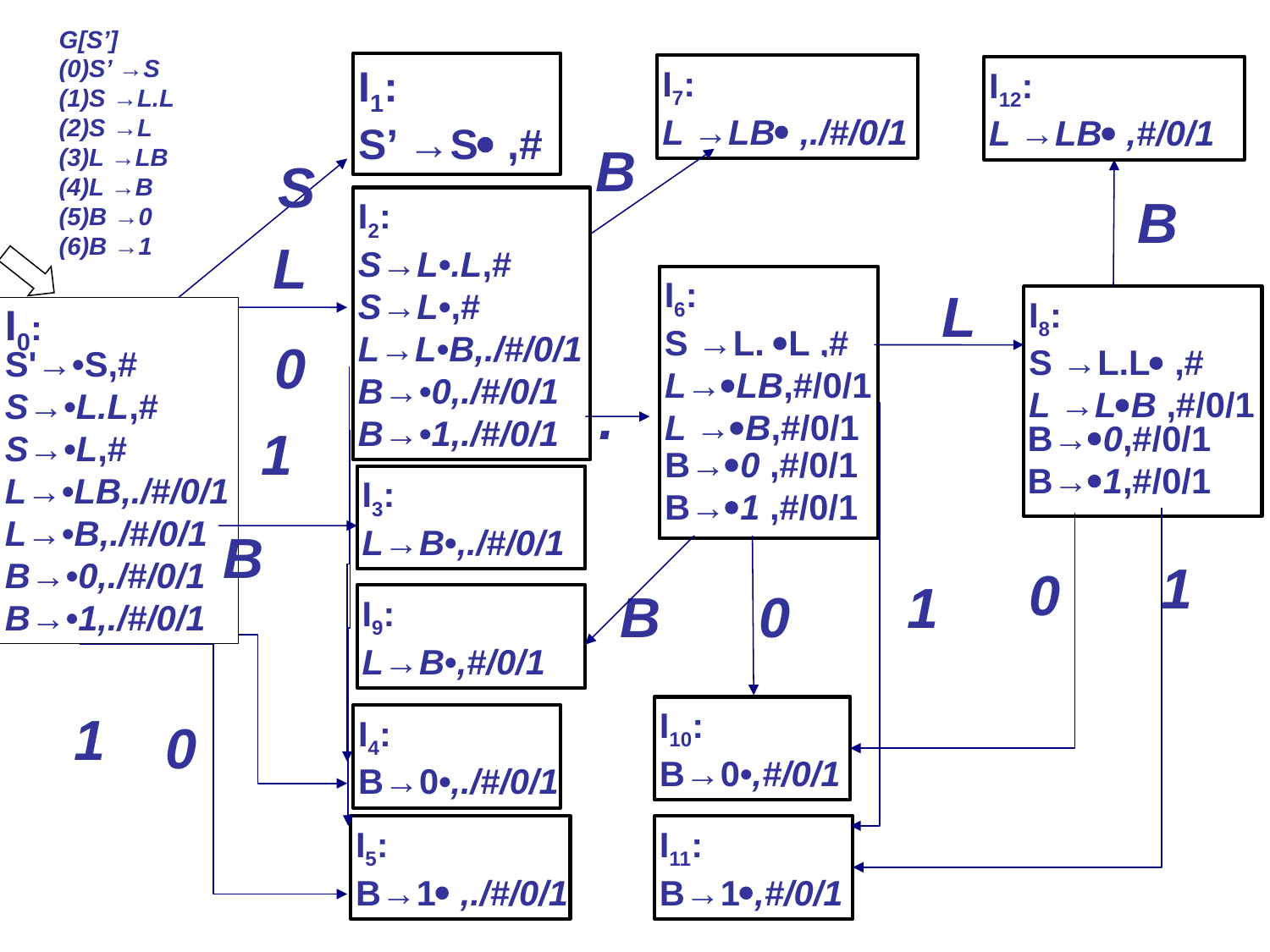

G[S’]
(0)S’ →S
(1)S →L.L
(2)S →L
(3)L →LB
(4)L →B
(5)B →0
(6)B →1
I1:
S’ →S• ,#
I7:
L →LB• ,./#/0/1
I12:
L →LB• ,#/0/1
B
S

B
I2:
S→L•.L,#
S→L•,#
L→L•B,./#/0/1
B→•0,./#/0/1
B→•1,./#/0/1
L

I6:
S →L. •L ,#

L
I8:
S →L.L• ,#
L →L•B ,#/0/1

I0:
S'→•S,#
S→•L.L,#
S→•L,#
L→•LB,./#/0/1
L→•B,./#/0/1
B→•0,./#/0/1
B→•1,./#/0/1

0

L →•LB ,#
L →•B ,#
L →•LB ,0/1
L →•B ,0/1
L→•LB,#/0/1
L →•B,#/0/1

.
B→•0,#/0/1
B→•1,#/0/1
1

B→•0 ,#/0/1
B→•1 ,#/0/1
I3:
L→B•,./#/0/1
B

1
0
1
B
0
I9:
L→B•,#/0/1
I10:
B→0•,#/0/1
1
I4:
B→0•,./#/0/1
0
I5:
B→1• ,./#/0/1
I11:
B→1•,#/0/1